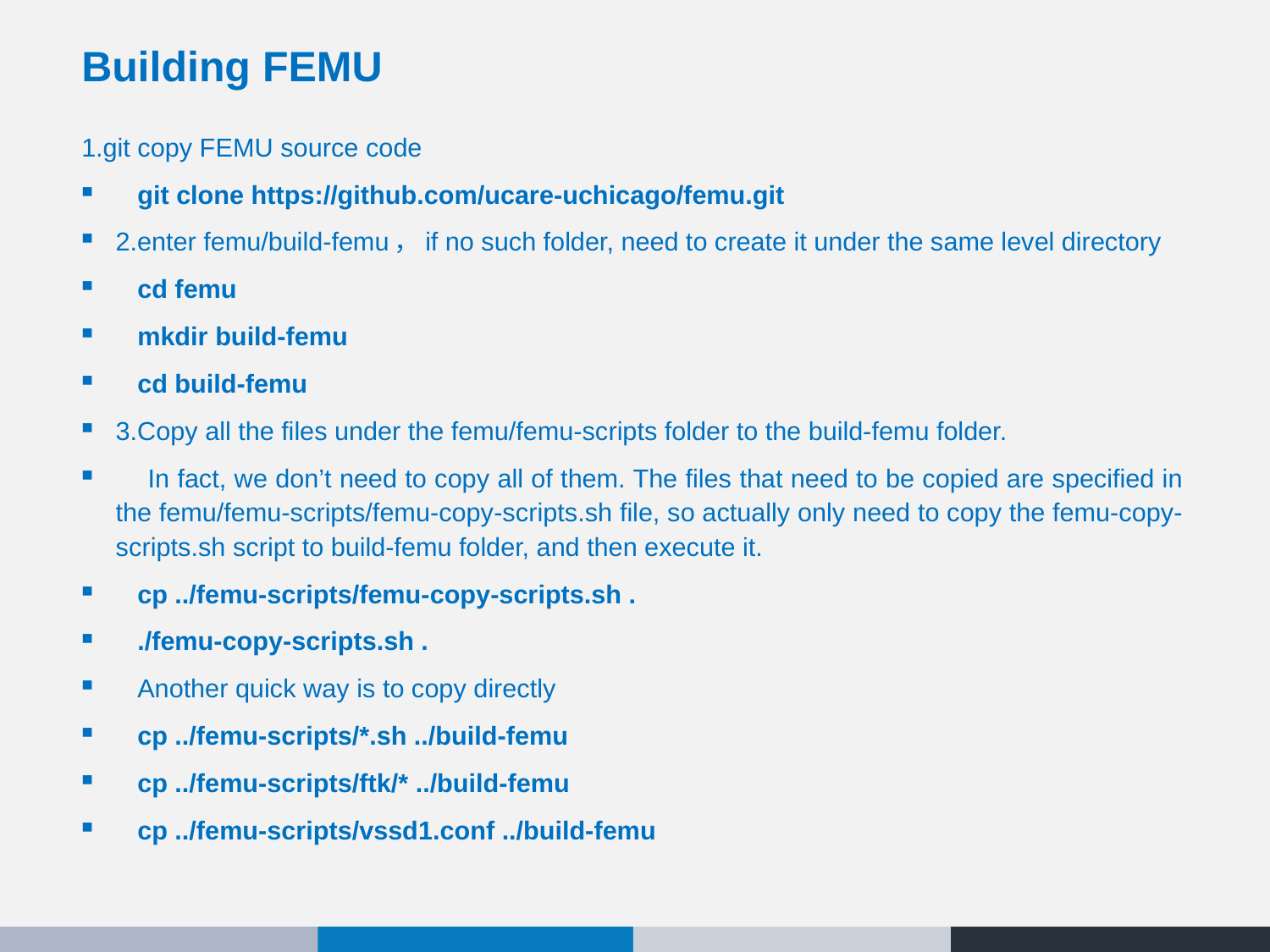

# Building FEMU
1.git copy FEMU source code   git clone https://github.com/ucare-uchicago/femu.git
2.enter femu/build-femu，if no such folder, need to create it under the same level directory    cd femu   mkdir build-femu   cd build-femu
3.Copy all the files under the femu/femu-scripts folder to the build-femu folder.
    In fact, we don’t need to copy all of them. The files that need to be copied are specified in the femu/femu-scripts/femu-copy-scripts.sh file, so actually only need to copy the femu-copy-scripts.sh script to build-femu folder, and then execute it.   cp ../femu-scripts/femu-copy-scripts.sh .   ./femu-copy-scripts.sh .
   Another quick way is to copy directly   cp ../femu-scripts/*.sh ../build-femu   cp ../femu-scripts/ftk/* ../build-femu   cp ../femu-scripts/vssd1.conf ../build-femu